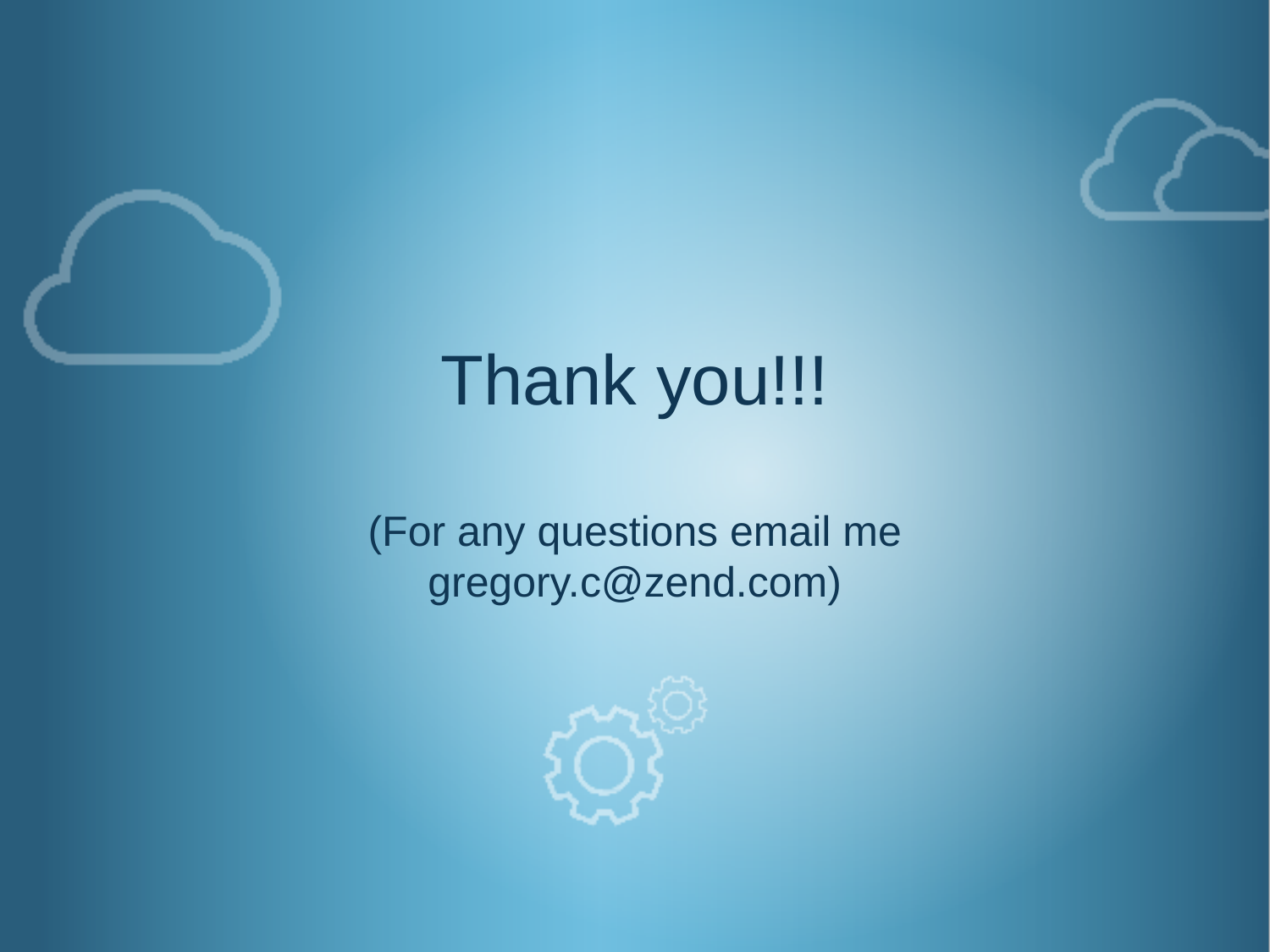

# Thank you!!!

(For any questions email me
gregory.c@zend.com)